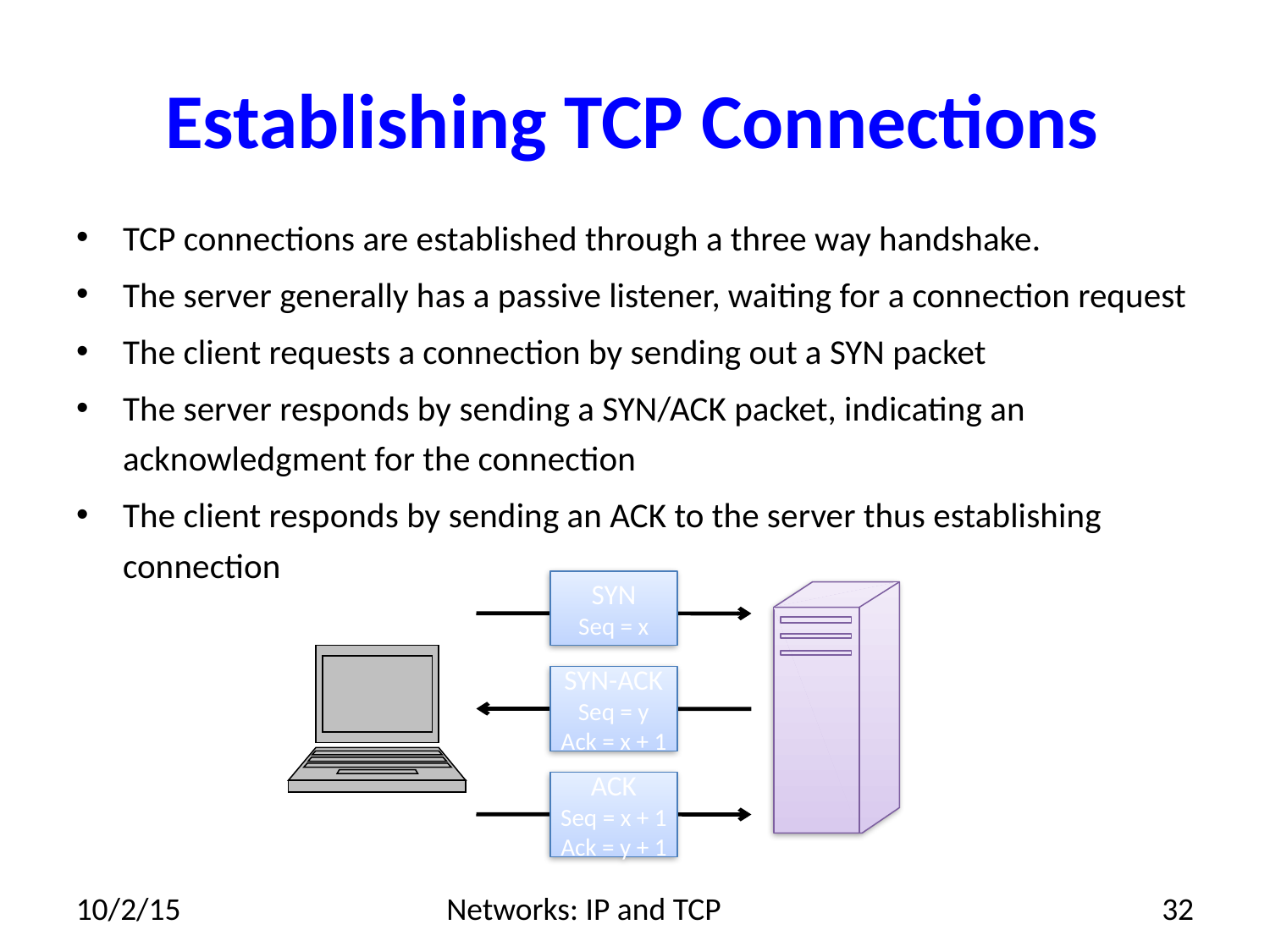

# Establishing TCP Connections
TCP connections are established through a three way handshake.
The server generally has a passive listener, waiting for a connection request
The client requests a connection by sending out a SYN packet
The server responds by sending a SYN/ACK packet, indicating an acknowledgment for the connection
The client responds by sending an ACK to the server thus establishing connection
SYN
Seq = x

SYN-ACK
Seq = y
Ack = x + 1
ACK
Seq = x + 1
Ack = y + 1
10/2/15
Networks: IP and TCP
32